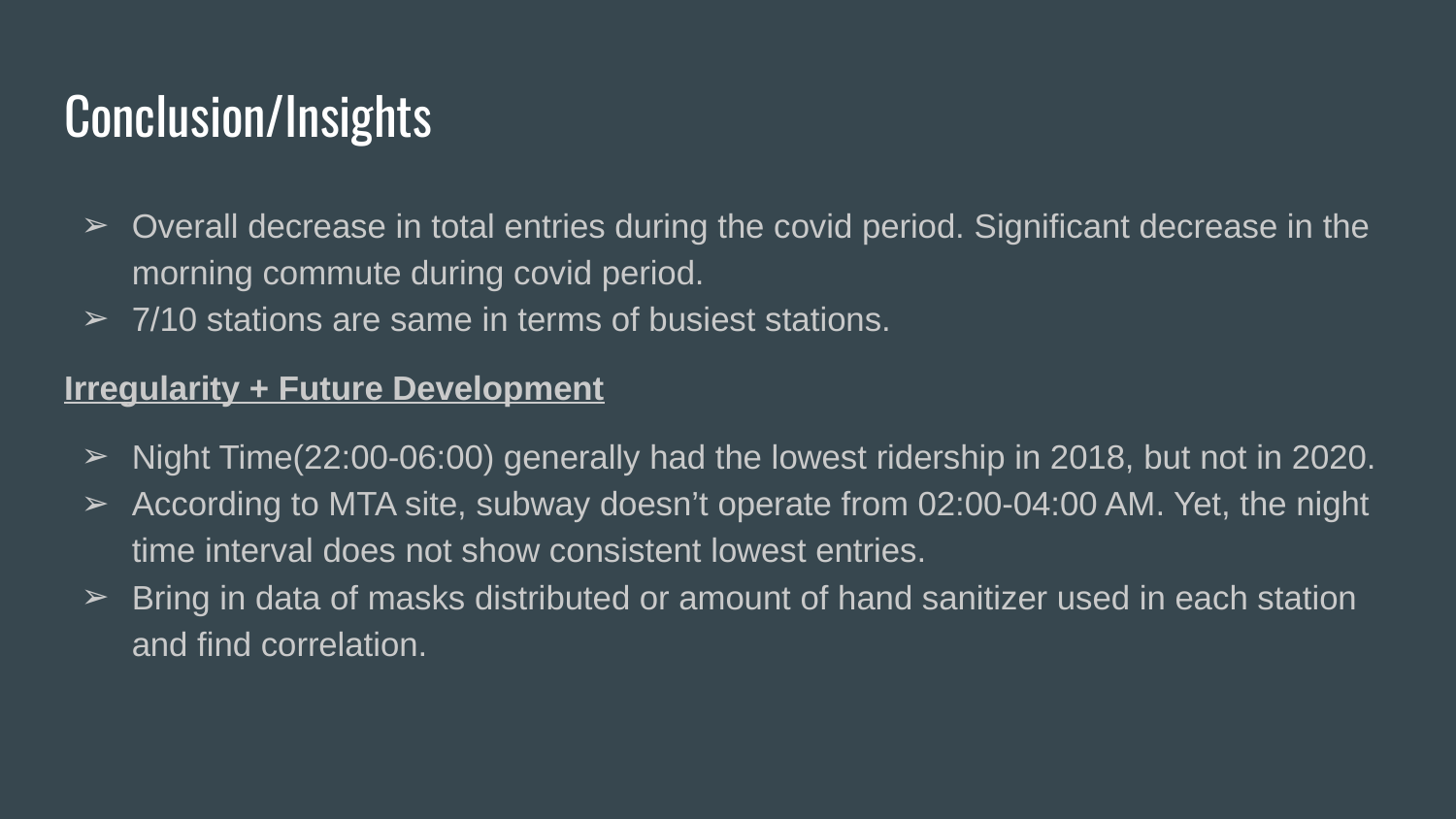

# Conclusion/Insights
Overall decrease in total entries during the covid period. Significant decrease in the morning commute during covid period.
7/10 stations are same in terms of busiest stations.
Irregularity + Future Development
Night Time(22:00-06:00) generally had the lowest ridership in 2018, but not in 2020.
According to MTA site, subway doesn’t operate from 02:00-04:00 AM. Yet, the night time interval does not show consistent lowest entries.
Bring in data of masks distributed or amount of hand sanitizer used in each station and find correlation.